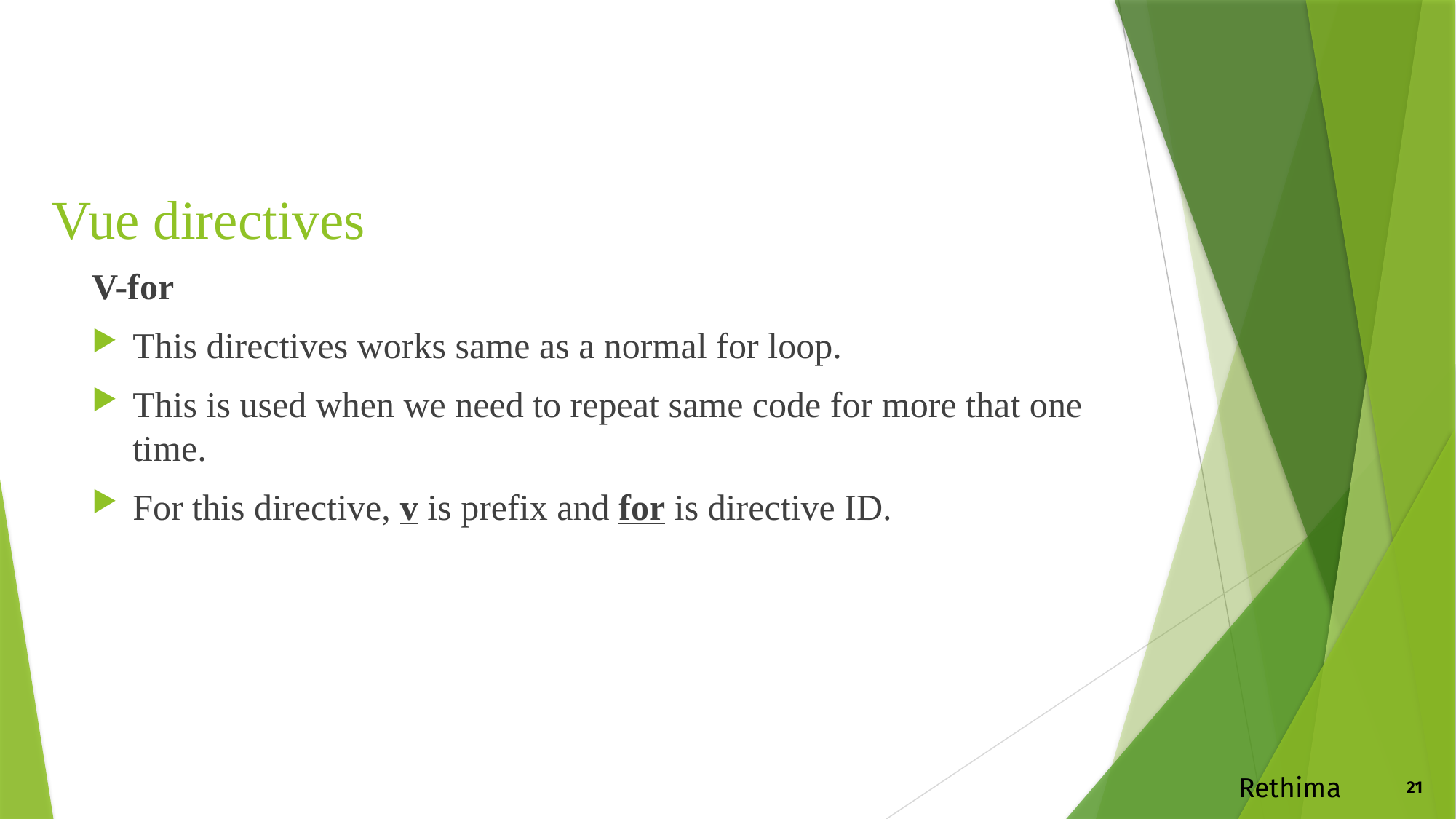

# Vue directives
V-for
This directives works same as a normal for loop.
This is used when we need to repeat same code for more that one time.
For this directive, v is prefix and for is directive ID.

Rethima
21